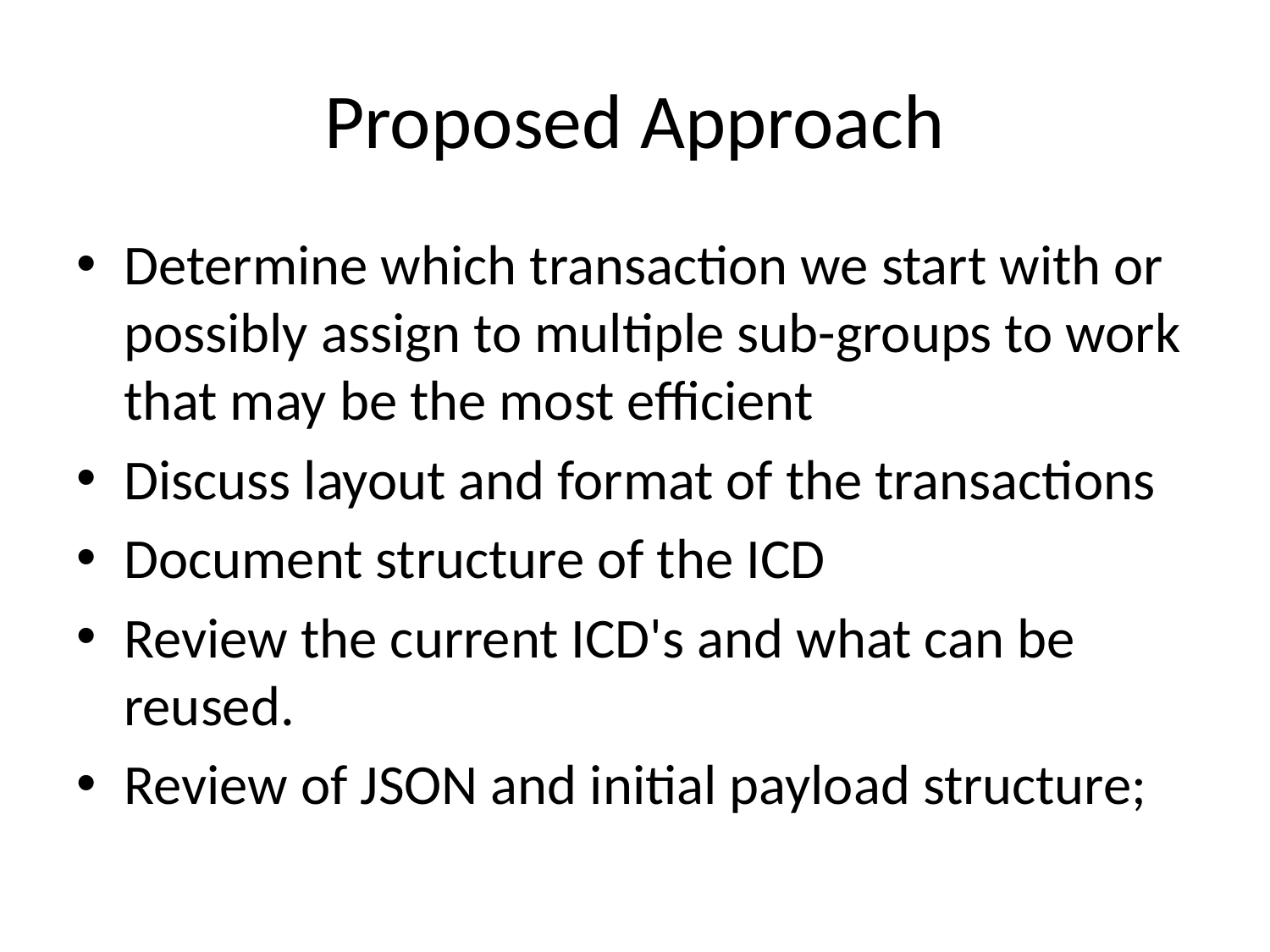

# Proposed Approach
Determine which transaction we start with or possibly assign to multiple sub-groups to work that may be the most efficient
Discuss layout and format of the transactions
Document structure of the ICD
Review the current ICD's and what can be reused.
Review of JSON and initial payload structure;